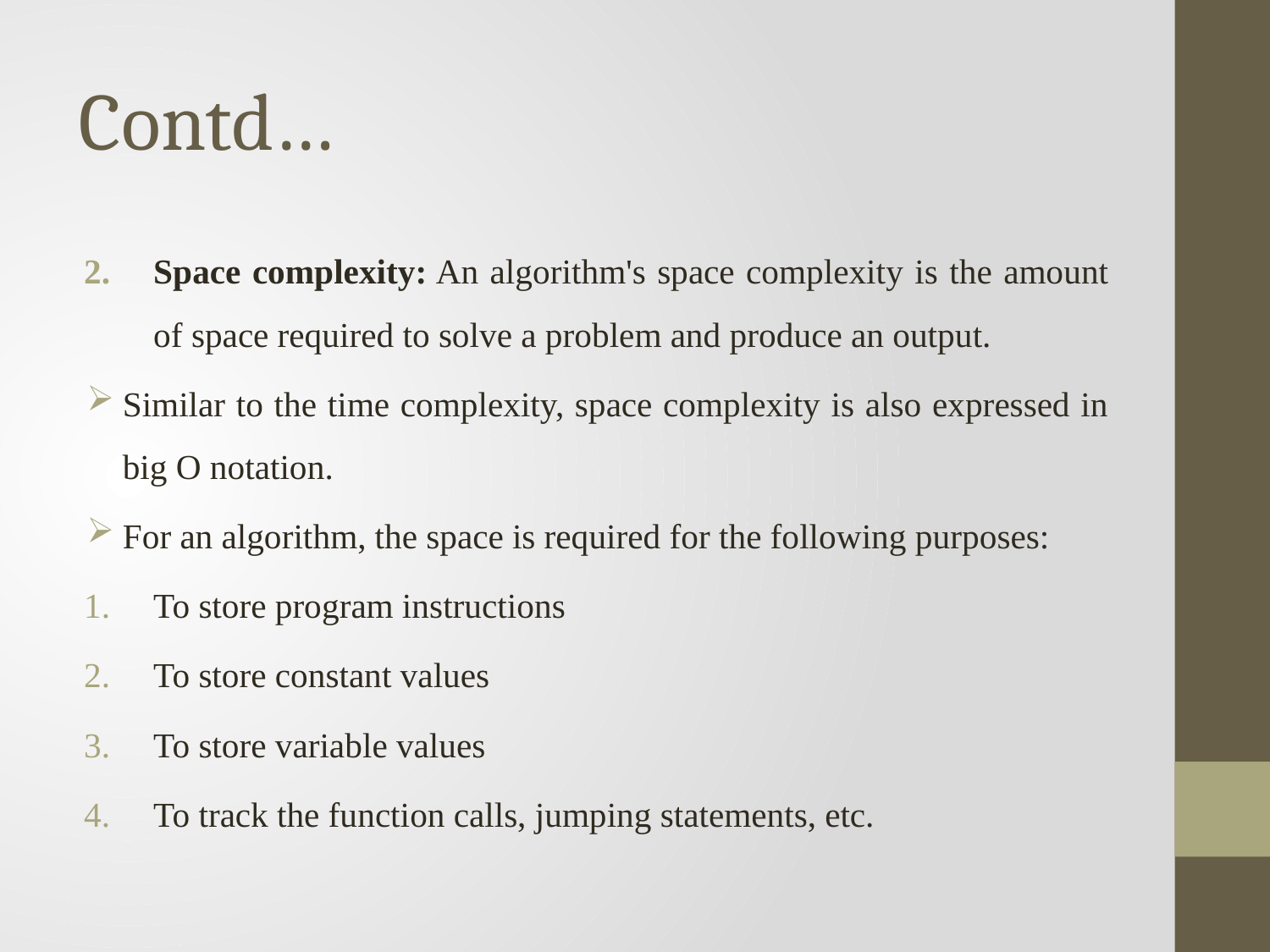

# Contd…
Space complexity: An algorithm's space complexity is the amount of space required to solve a problem and produce an output.
Similar to the time complexity, space complexity is also expressed in big O notation.
For an algorithm, the space is required for the following purposes:
To store program instructions
To store constant values
To store variable values
To track the function calls, jumping statements, etc.